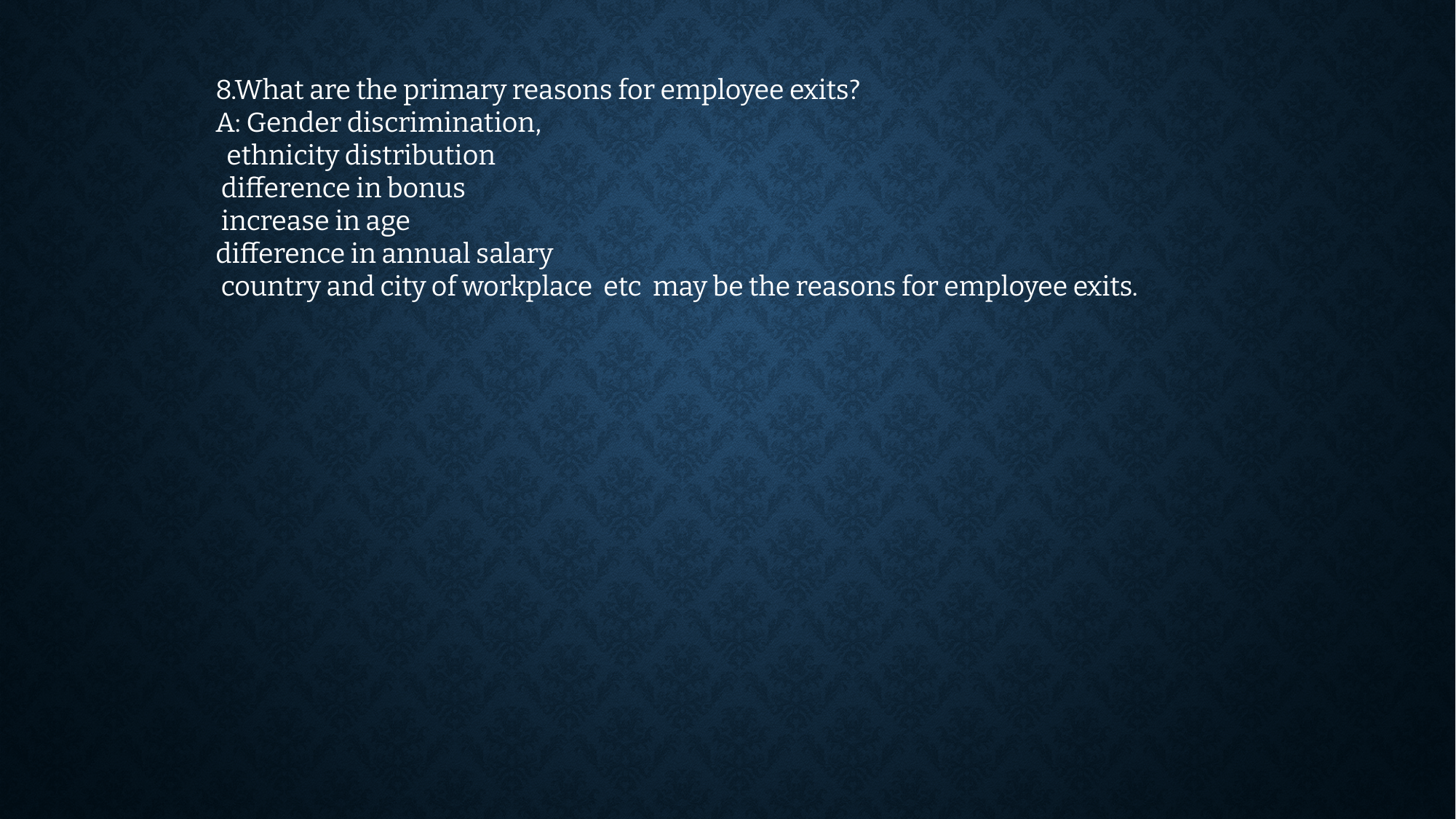

8.What are the primary reasons for employee exits?
A: Gender discrimination,
  ethnicity distribution
 difference in bonus
 increase in age
difference in annual salary
 country and city of workplace  etc  may be the reasons for employee exits.